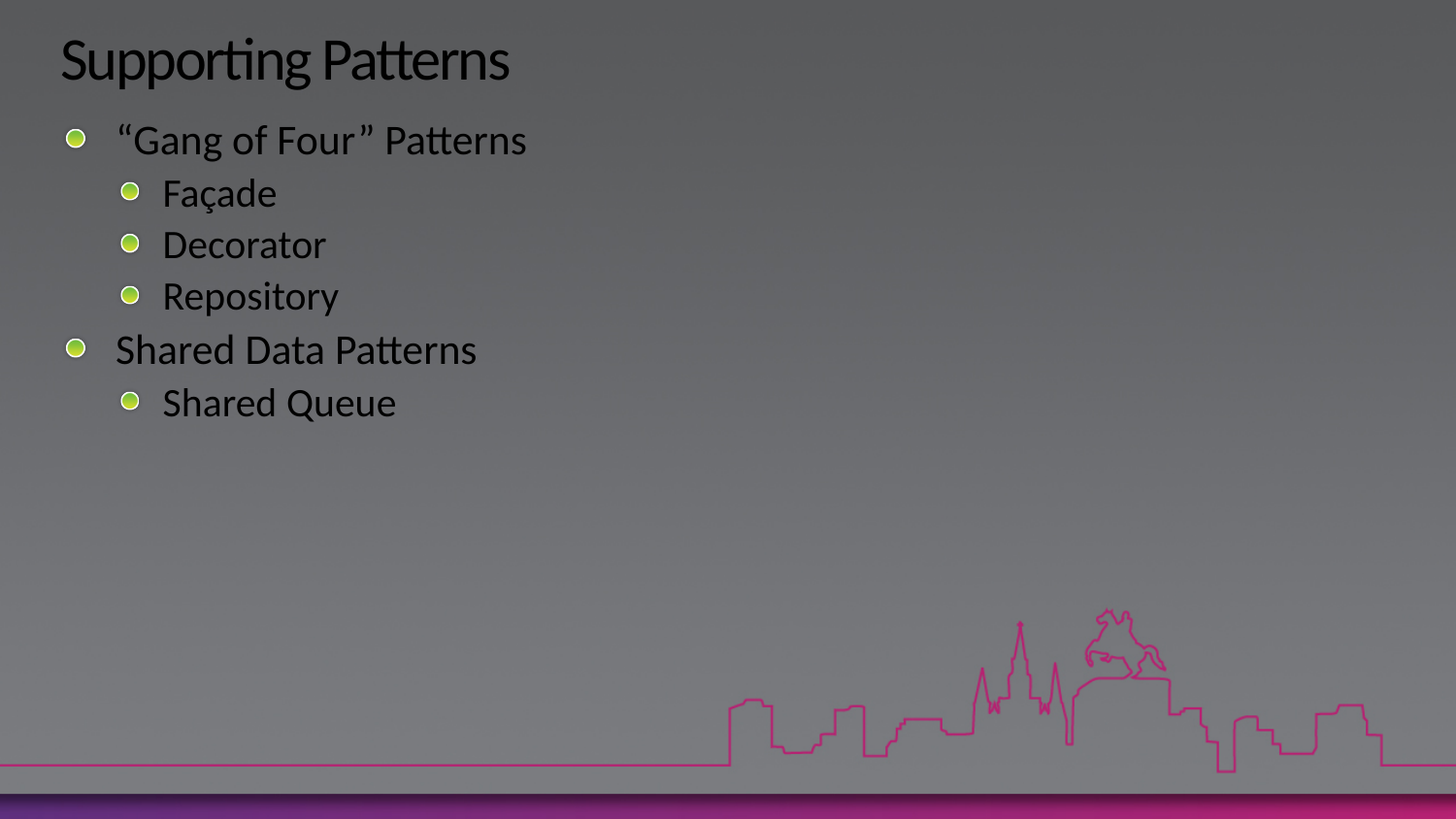

# Supporting Patterns
“Gang of Four” Patterns
Façade
Decorator
Repository
Shared Data Patterns
Shared Queue